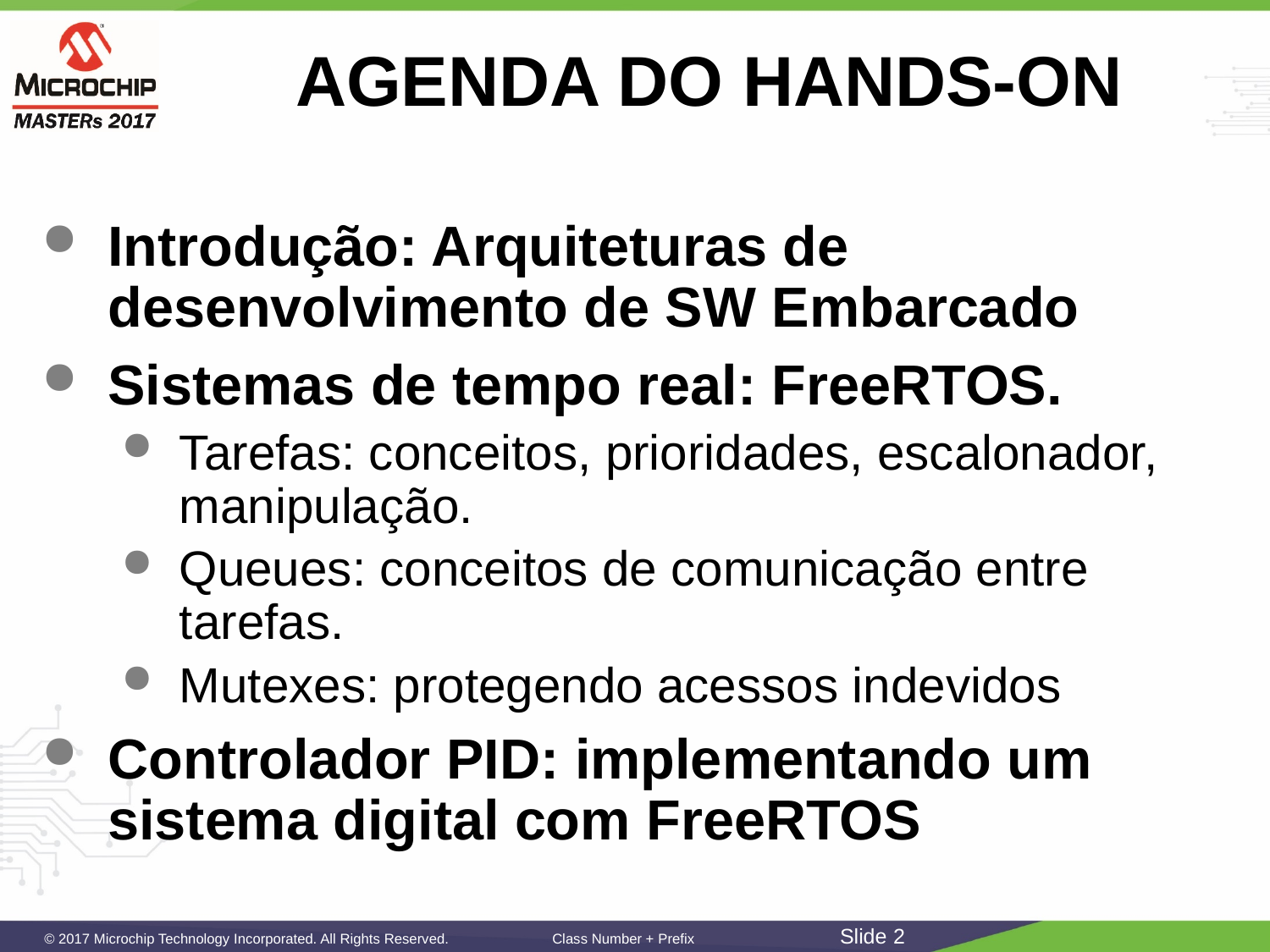

# AGENDA DO HANDS-ON
Introdução: Arquiteturas de desenvolvimento de SW Embarcado
Sistemas de tempo real: FreeRTOS.
Tarefas: conceitos, prioridades, escalonador, manipulação.
Queues: conceitos de comunicação entre tarefas.
Mutexes: protegendo acessos indevidos
Controlador PID: implementando um sistema digital com FreeRTOS